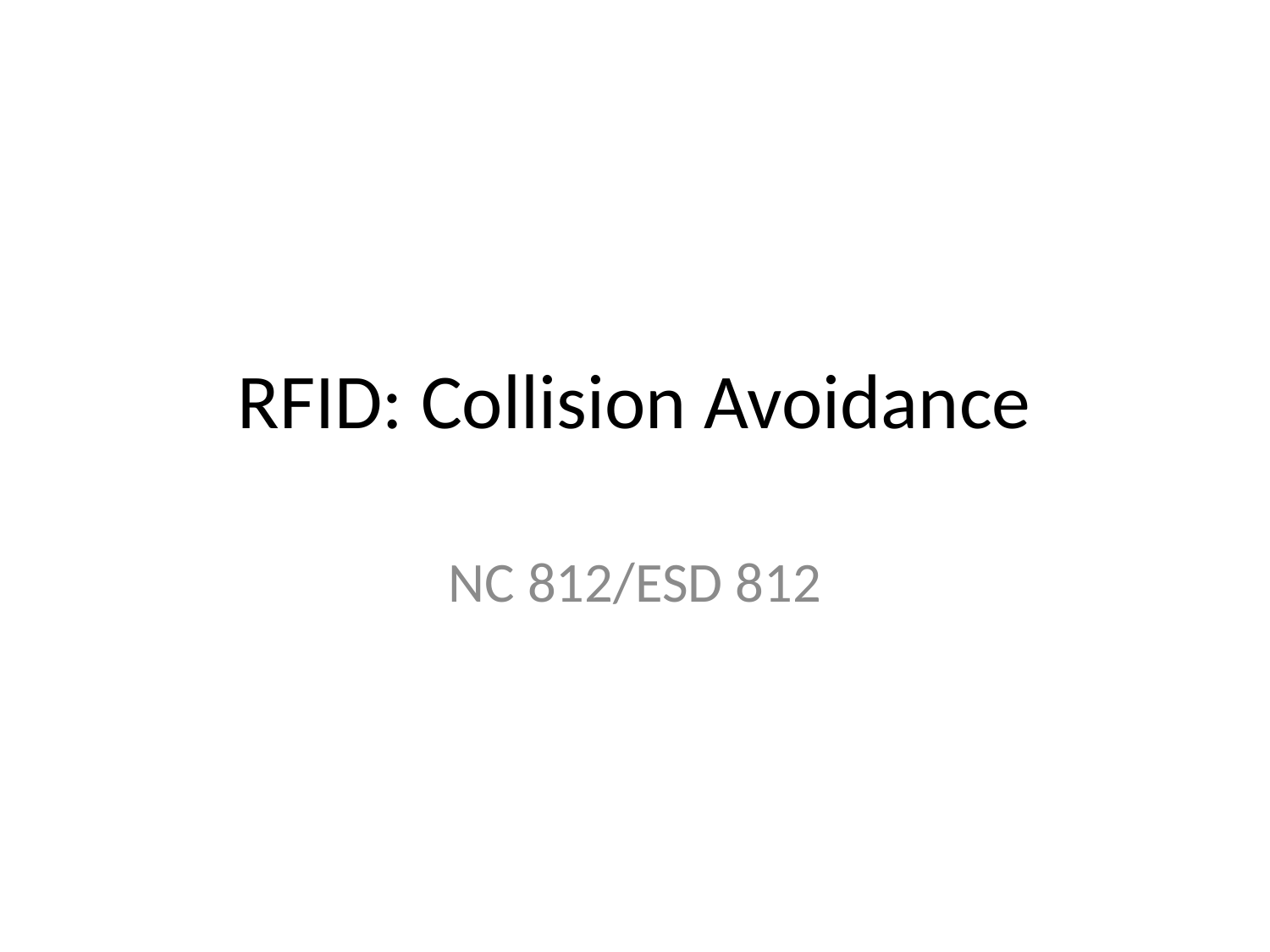

# RFID: Collision Avoidance
NC 812/ESD 812